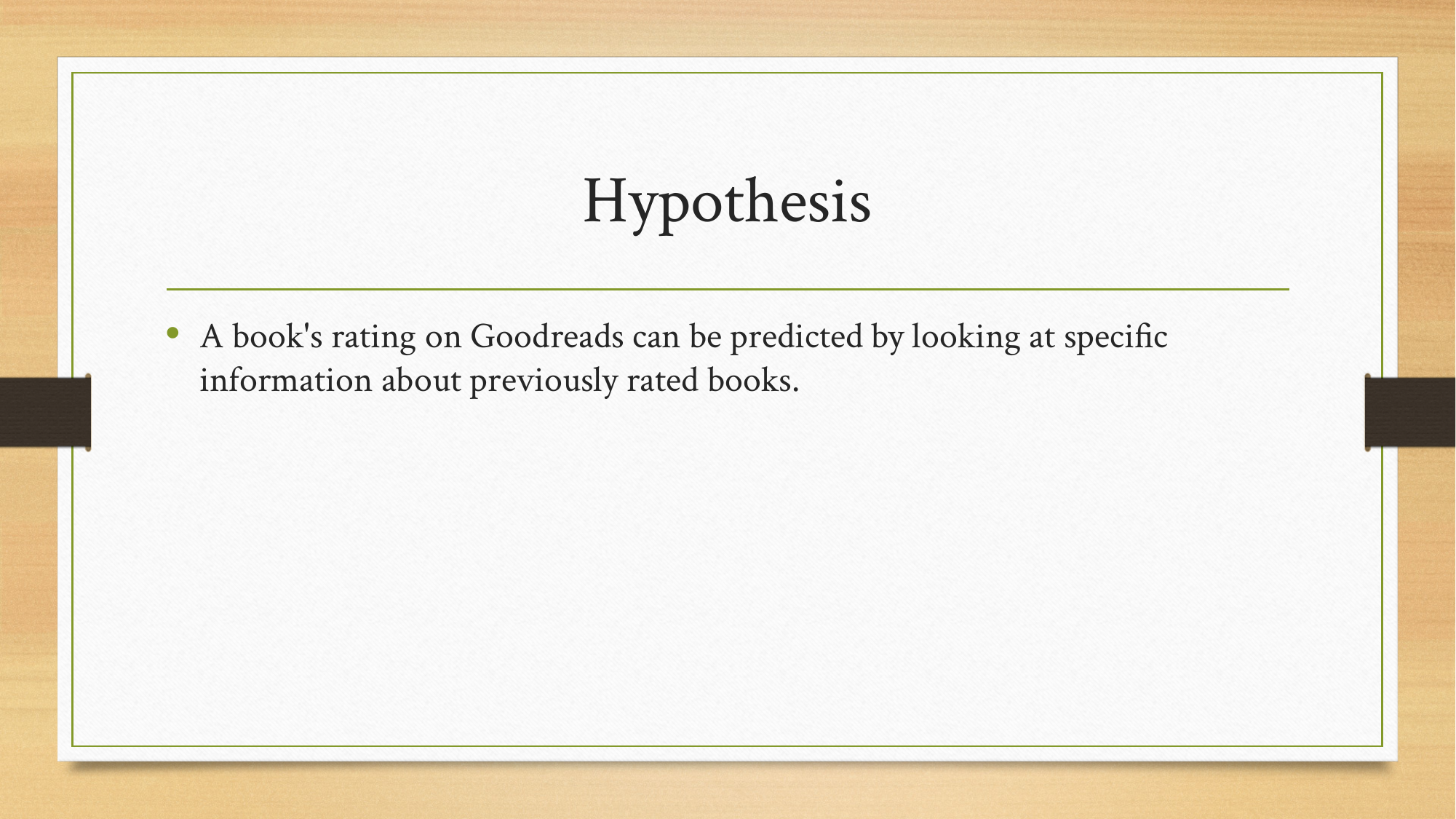

# Hypothesis
A book's rating on Goodreads can be predicted by looking at specific information about previously rated books.